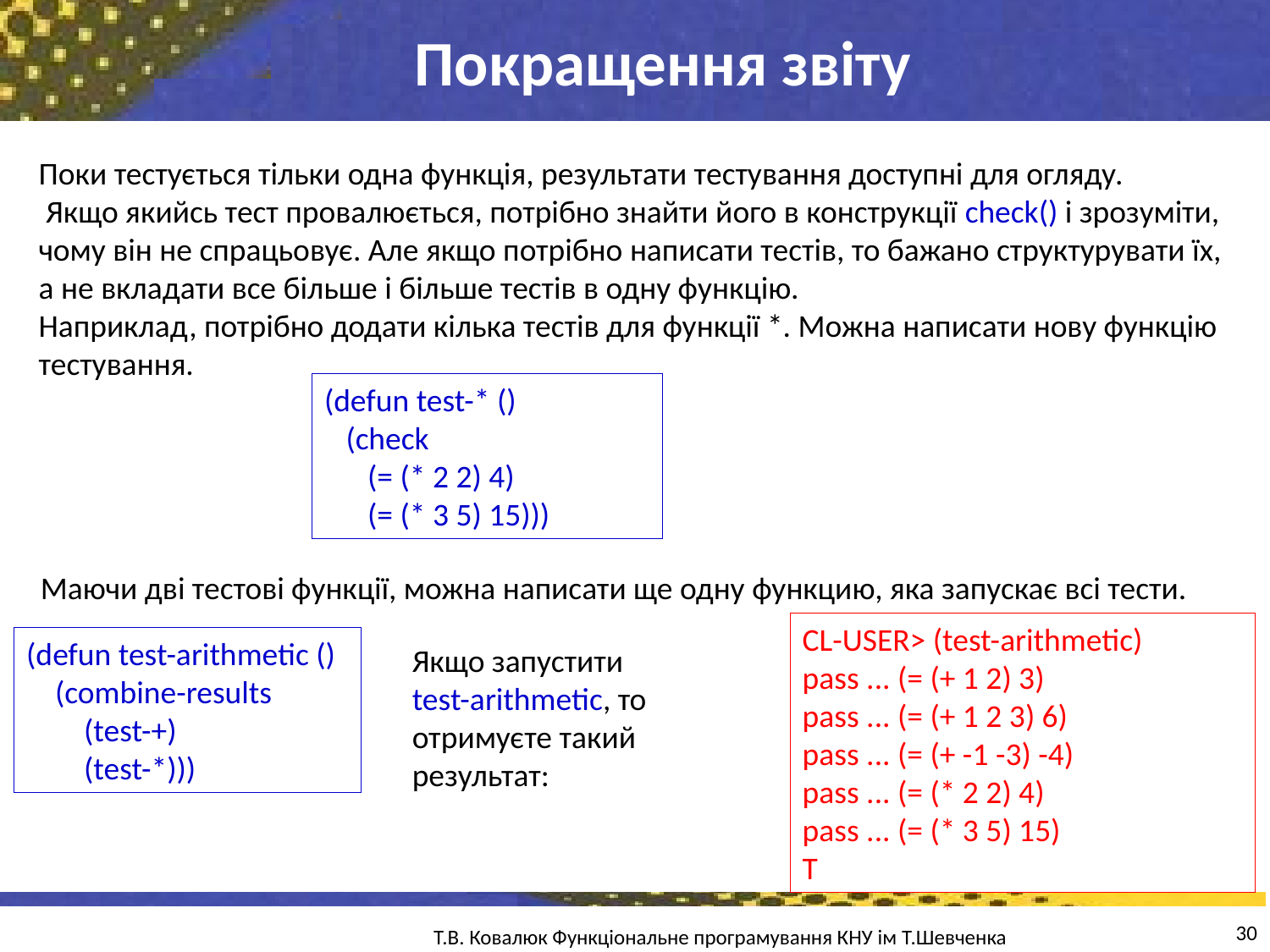

Покращення звіту
Поки тестується тільки одна функція, результати тестування доступні для огляду.
 Якщо якийсь тест провалюється, потрібно знайти його в конструкції check() і зрозуміти, чому він не спрацьовує. Але якщо потрібно написати тестів, то бажано структурувати їх, а не вкладати все більше і більше тестів в одну функцію.
Наприклад, потрібно додати кілька тестів для функції *. Можна написати нову функцію тестування.
(defun test-* ()
   (check
      (= (* 2 2) 4)
      (= (* 3 5) 15)))
Маючи дві тестові функції, можна написати ще одну функцию, яка запускає всі тести.
CL-USER> (test-arithmetic)
pass ... (= (+ 1 2) 3)
pass ... (= (+ 1 2 3) 6)
pass ... (= (+ -1 -3) -4)
pass ... (= (* 2 2) 4)
pass ... (= (* 3 5) 15)
T
(defun test-arithmetic ()
    (combine-results
        (test-+)
        (test-*)))
Якщо запустити
test-arithmetic, то
отримуєте такий
результат:
30